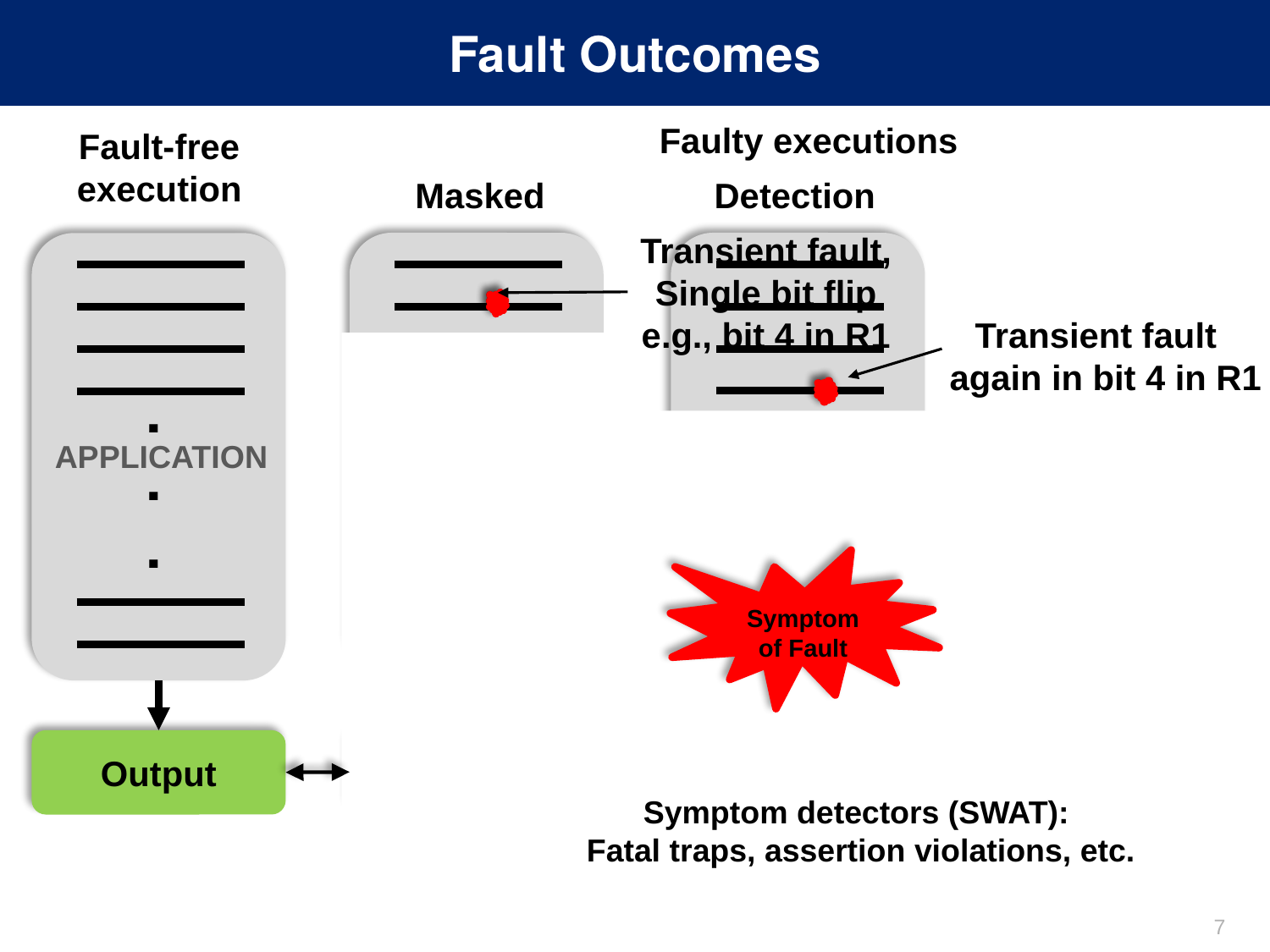

# Fault Outcomes
Faulty executions
Fault-free
execution
Masked
Detection
Transient fault,
Single bit flip
e.g., bit 4 in R1

.
.
.
APPLICATION
Output

.
.
.
APPLICATION
Output

.
.
.
APPLICATION

Transient fault
 again in bit 4 in R1

Symptom of Fault
Output
Symptom detectors (SWAT):
Fatal traps, assertion violations, etc.

7